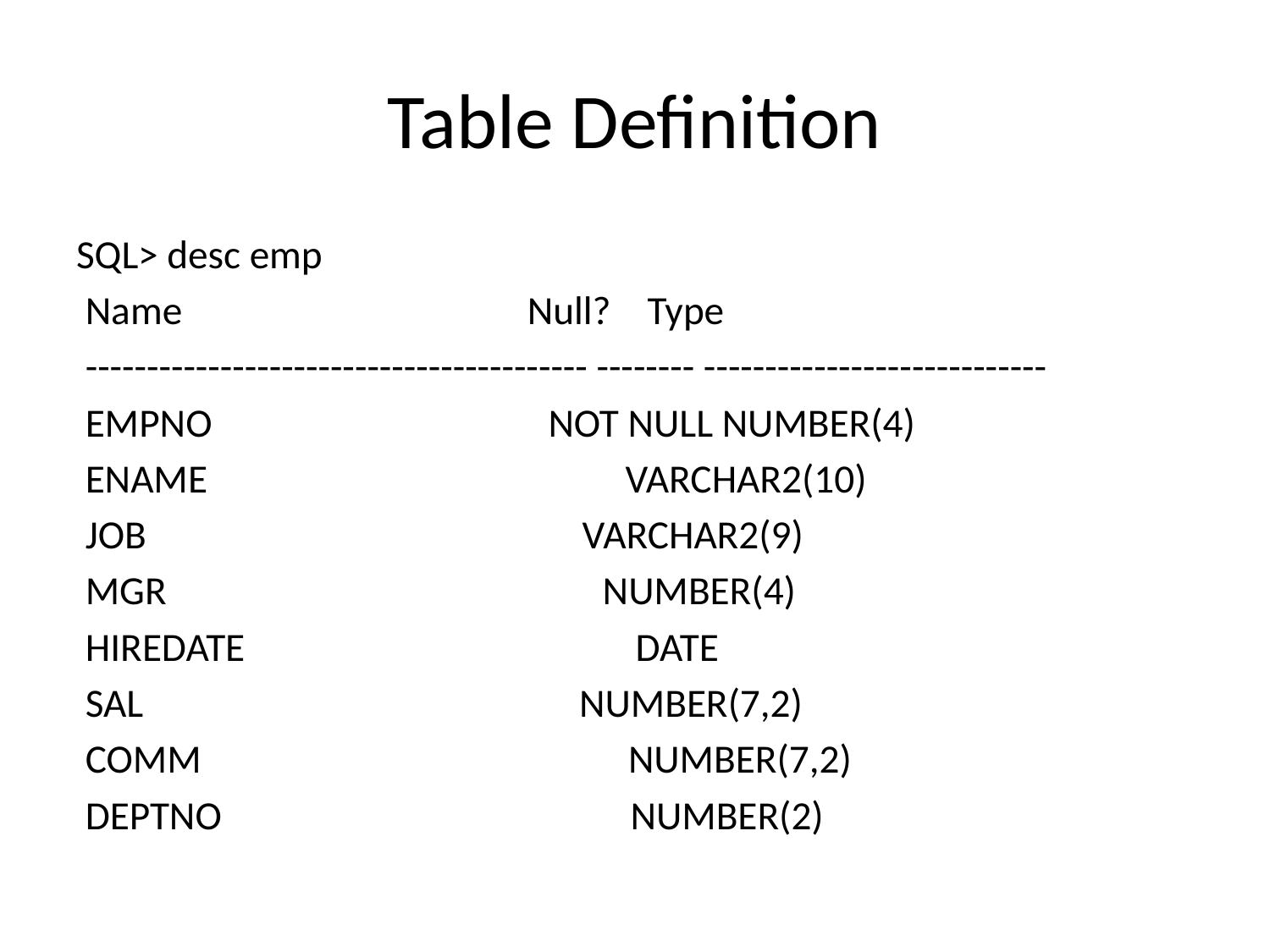

# Table Definition
SQL> desc emp
 Name                                      Null?    Type
 ----------------------------------------- -------- ----------------------------
 EMPNO                                     NOT NULL NUMBER(4)
 ENAME                                              VARCHAR2(10)
 JOB                                                VARCHAR2(9)
 MGR                                                NUMBER(4)
 HIREDATE                                           DATE
 SAL                                                NUMBER(7,2)
 COMM                                               NUMBER(7,2)
 DEPTNO                                             NUMBER(2)